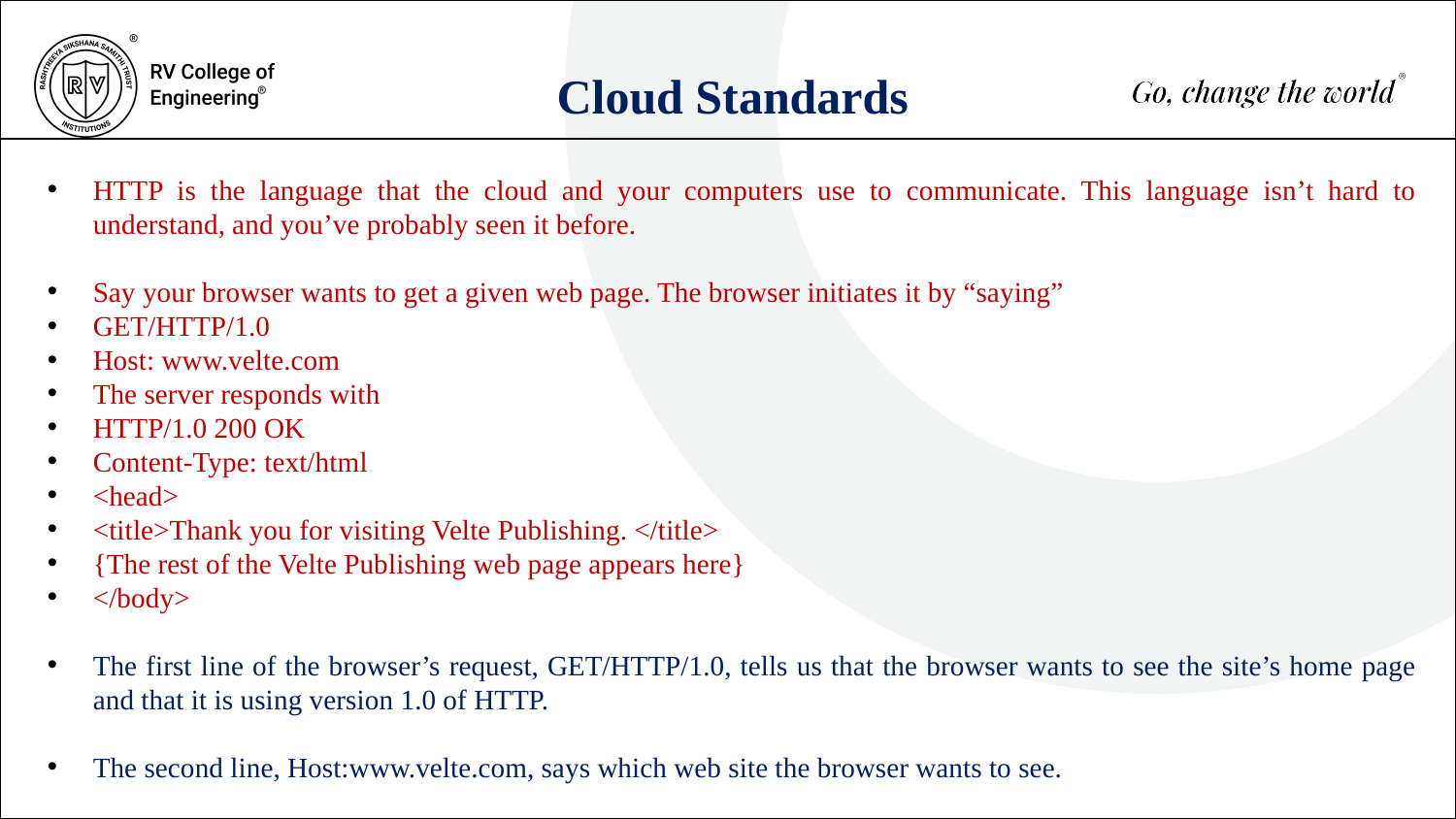

Cloud Standards

HTTP is the language that the cloud and your computers use to communicate. This language isn’t hard to understand, and you’ve probably seen it before.

Say your browser wants to get a given web page. The browser initiates it by “saying”
GET/HTTP/1.0
Host: www.velte.com
The server responds with
HTTP/1.0 200 OK
Content-Type: text/html
<head>
<title>Thank you for visiting Velte Publishing. </title>
{The rest of the Velte Publishing web page appears here}
</body>

The first line of the browser’s request, GET/HTTP/1.0, tells us that the browser wants to see the site’s home page and that it is using version 1.0 of HTTP.

The second line, Host:www.velte.com, says which web site the browser wants to see.